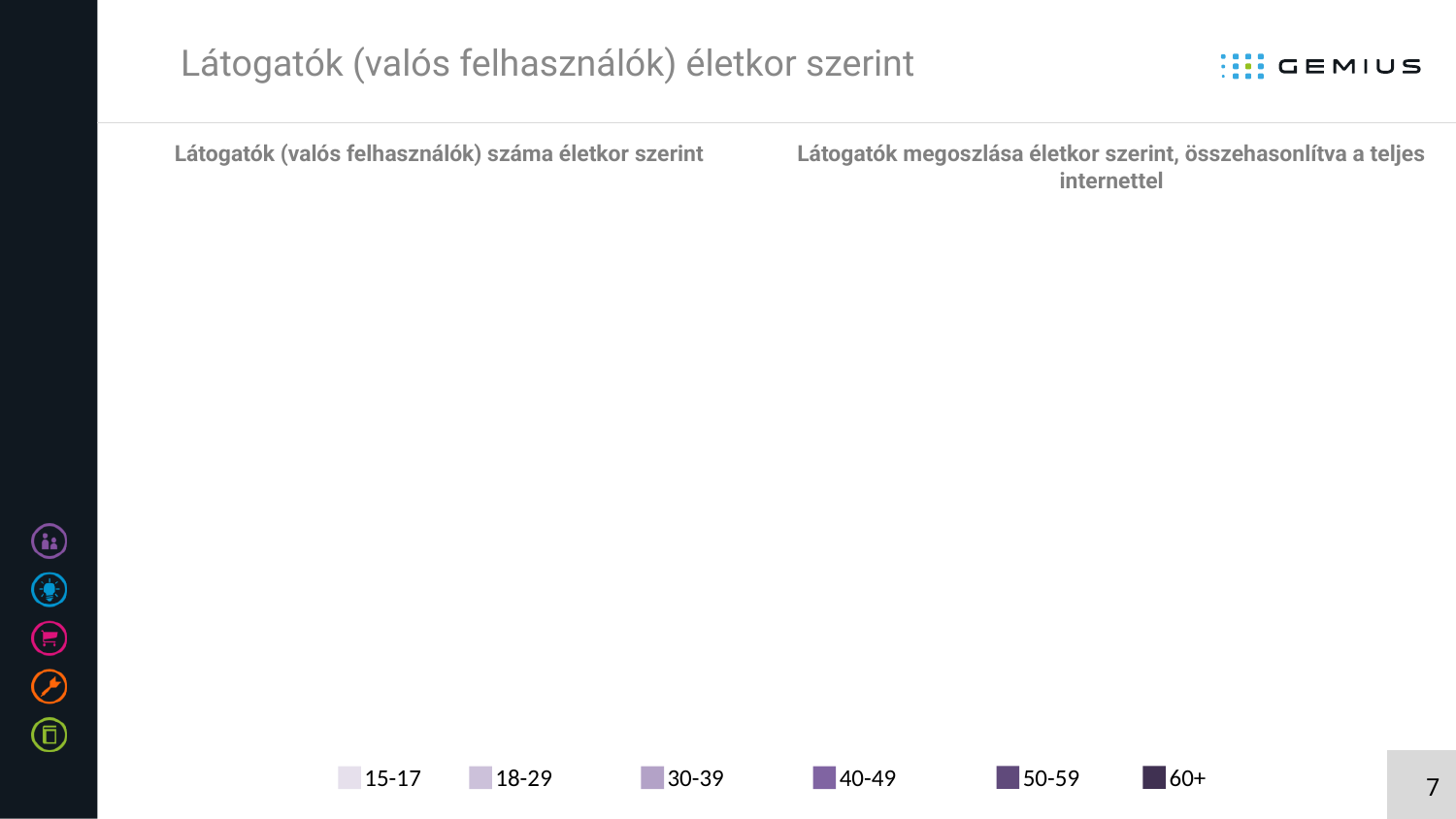

# Látogatók (valós felhasználók) életkor szerint
Látogatók (valós felhasználók) száma életkor szerint
Látogatók megoszlása életkor szerint, összehasonlítva a teljes internettel
60+
50-59
15-17
18-29
30-39
40-49